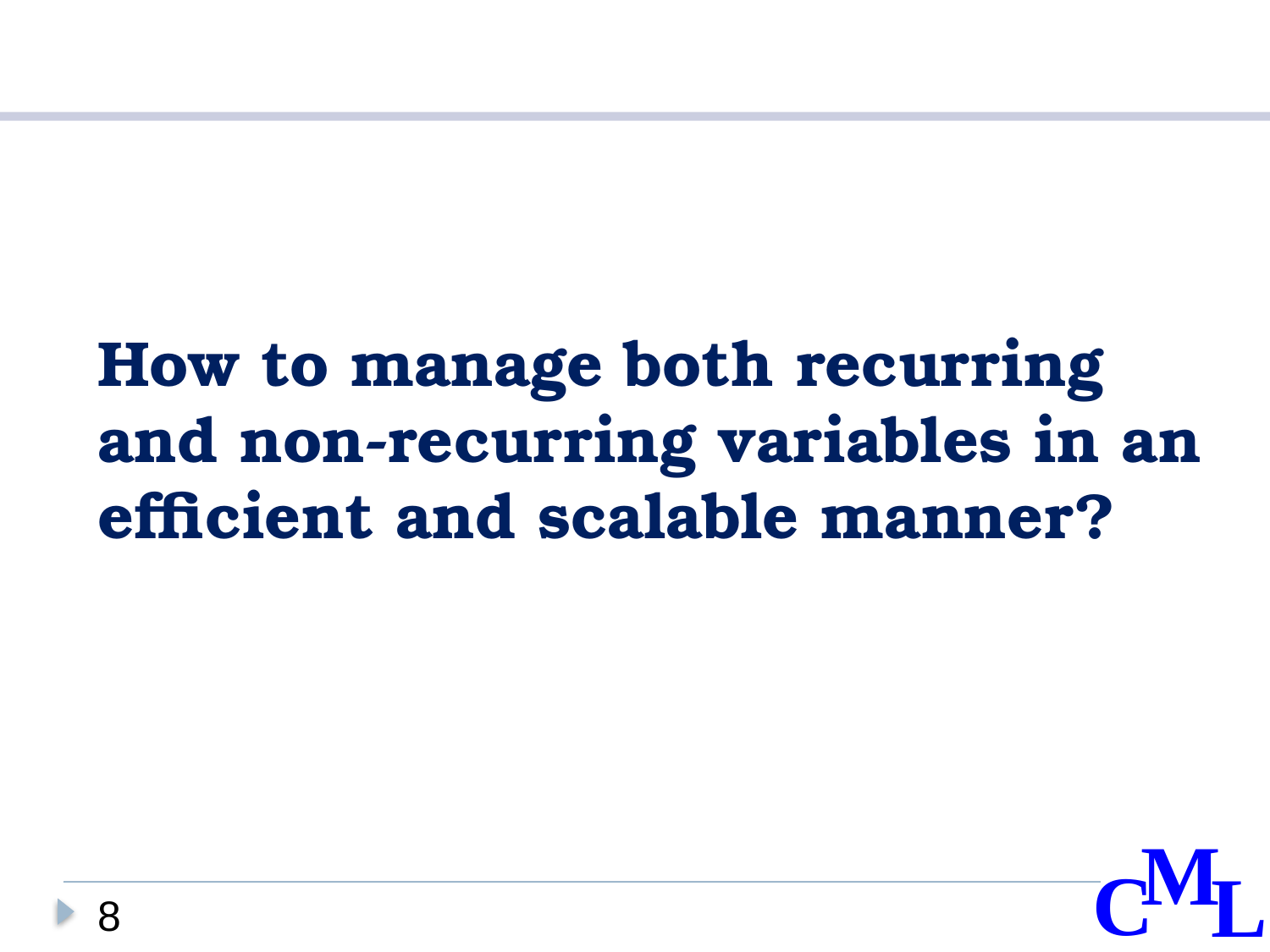

How to manage both recurring and non-recurring variables in an efficient and scalable manner?
8